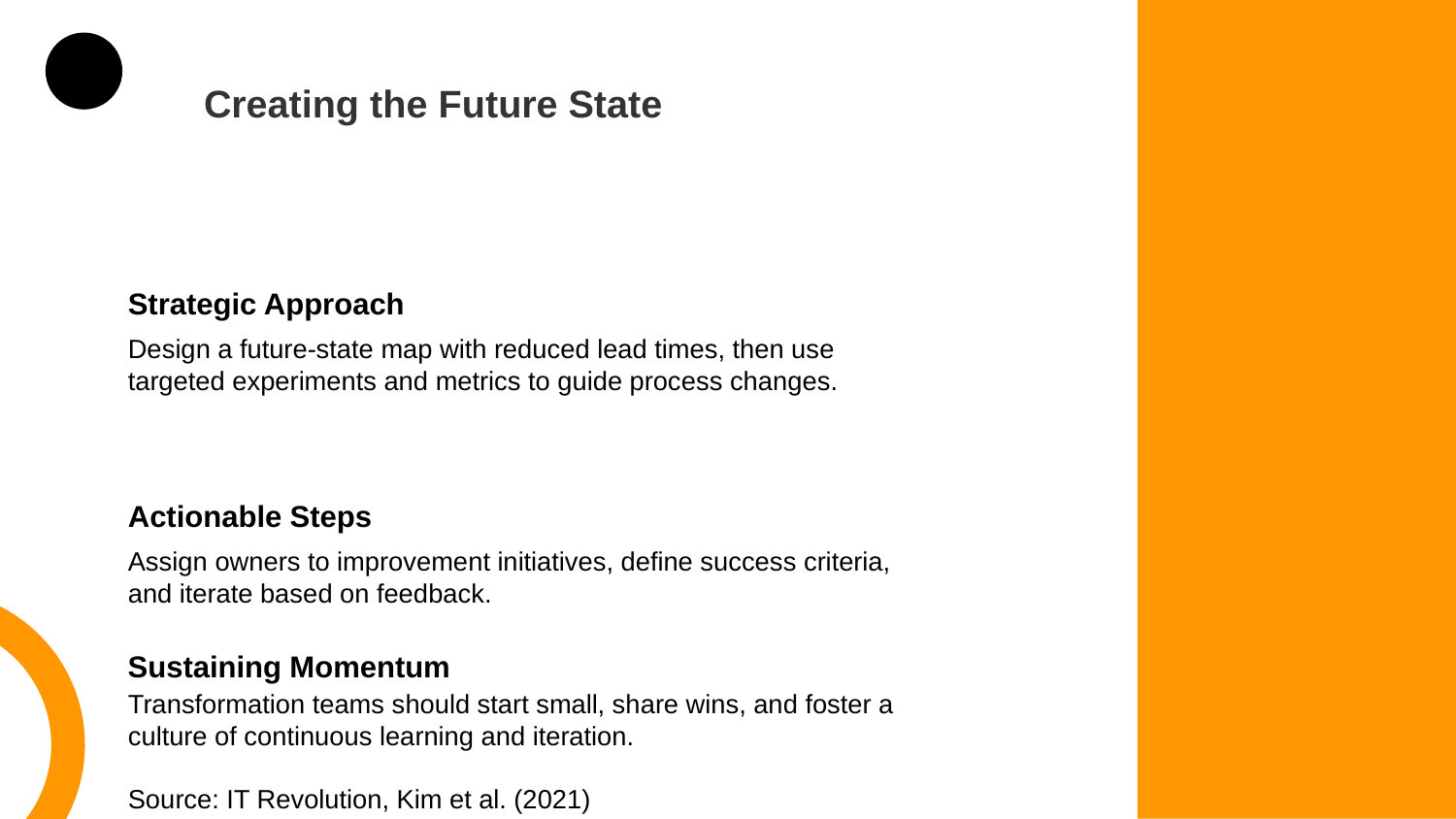

Creating the Future State
Strategic Approach
Design a future-state map with reduced lead times, then use targeted experiments and metrics to guide process changes.
Actionable Steps
Assign owners to improvement initiatives, define success criteria, and iterate based on feedback.
Sustaining Momentum

Transformation teams should start small, share wins, and foster a culture of continuous learning and iteration.

Source: IT Revolution, Kim et al. (2021)